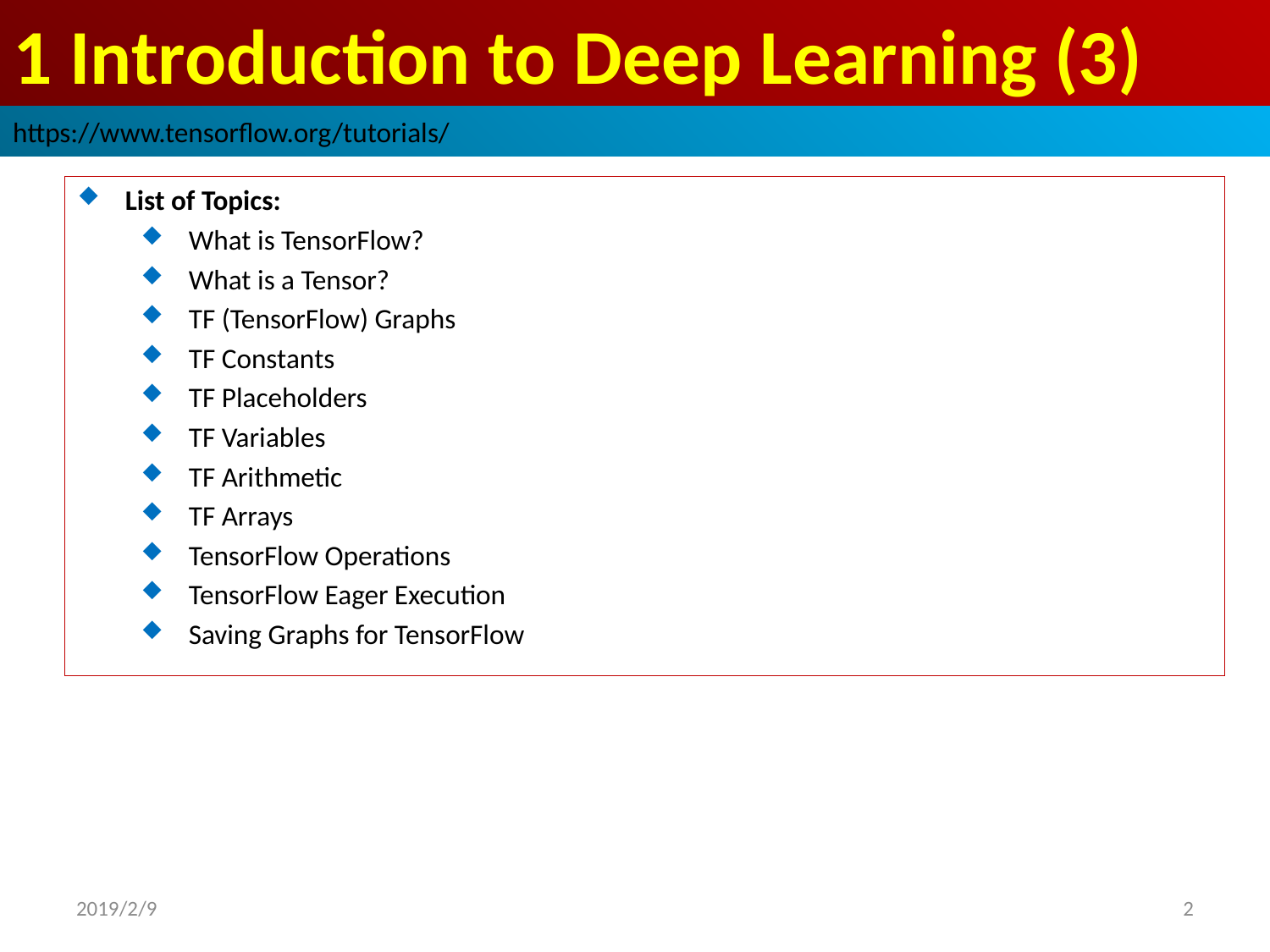

# 1 Introduction to Deep Learning (3)
https://www.tensorflow.org/tutorials/
List of Topics:
What is TensorFlow?
What is a Tensor?
TF (TensorFlow) Graphs
TF Constants
TF Placeholders
TF Variables
TF Arithmetic
TF Arrays
TensorFlow Operations
TensorFlow Eager Execution
Saving Graphs for TensorFlow
2019/2/9
2